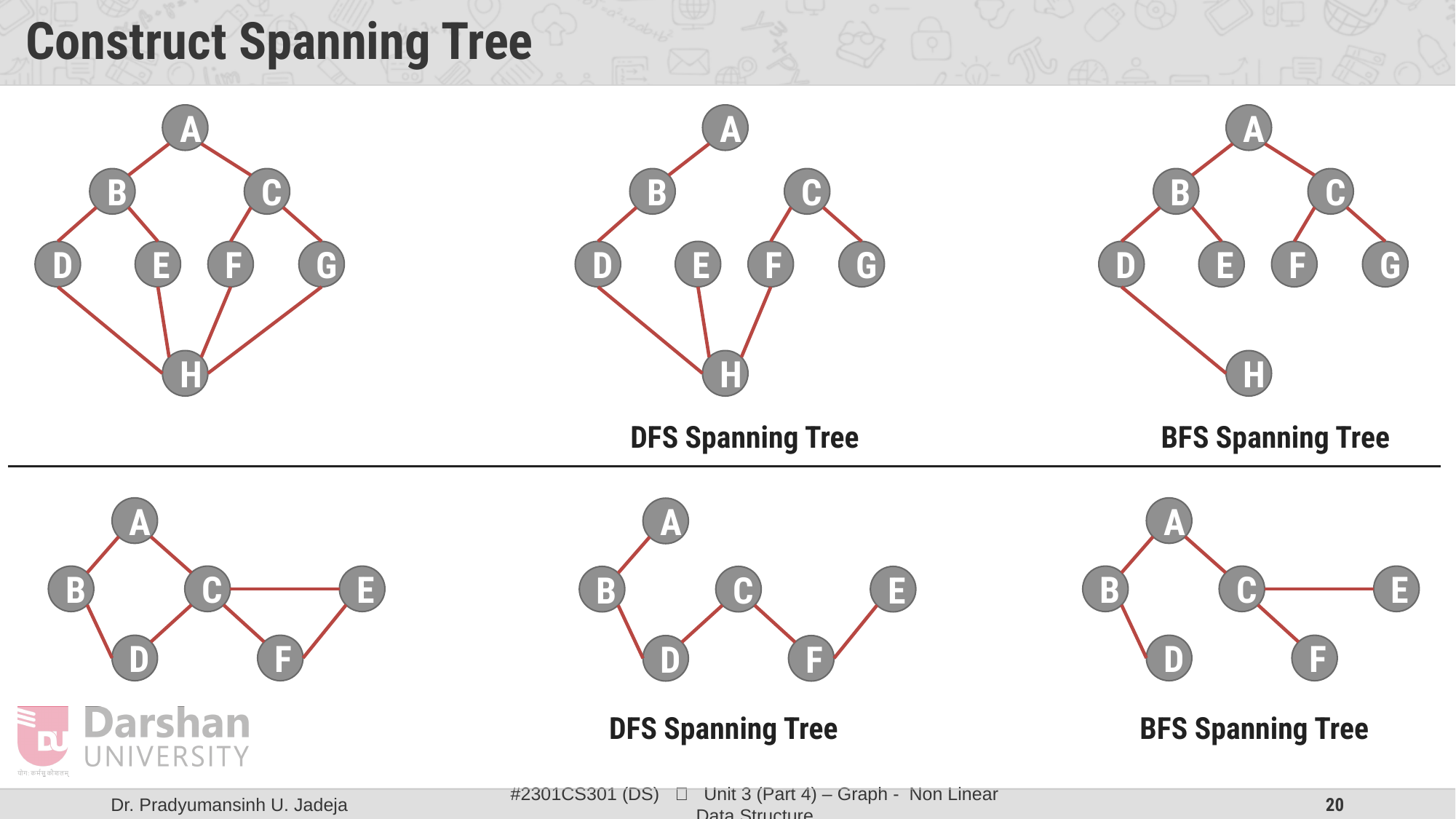

# Construct Spanning Tree
A
A
A
B
C
B
C
B
C
D
E
F
G
D
E
F
G
D
E
F
G
H
H
H
DFS Spanning Tree
BFS Spanning Tree
A
A
A
B
C
E
B
C
E
B
C
E
D
F
D
F
D
F
DFS Spanning Tree
BFS Spanning Tree